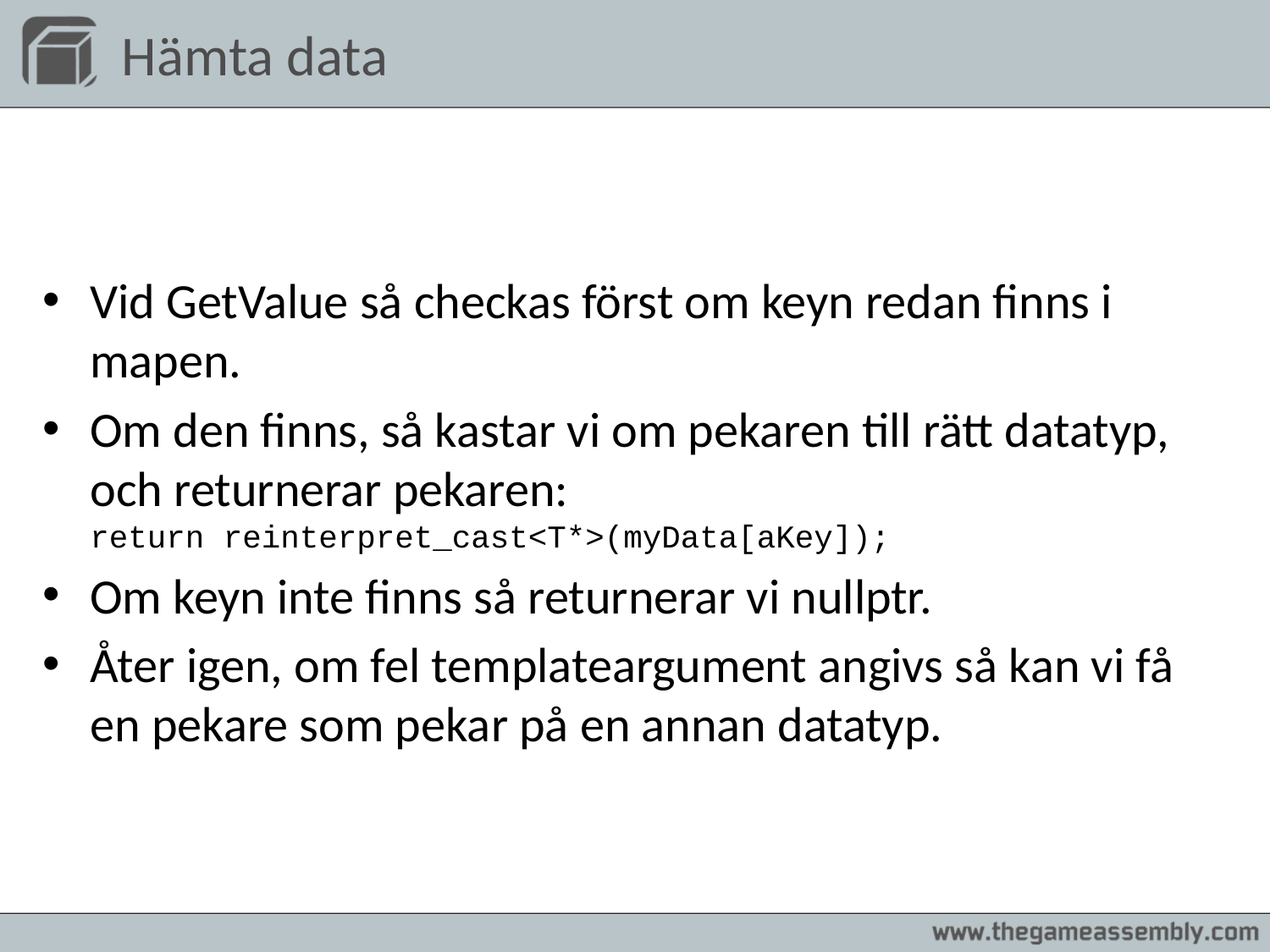

# Hämta data
Vid GetValue så checkas först om keyn redan finns i mapen.
Om den finns, så kastar vi om pekaren till rätt datatyp, och returnerar pekaren:
return reinterpret_cast<T*>(myData[aKey]);
Om keyn inte finns så returnerar vi nullptr.
Åter igen, om fel templateargument angivs så kan vi få en pekare som pekar på en annan datatyp.